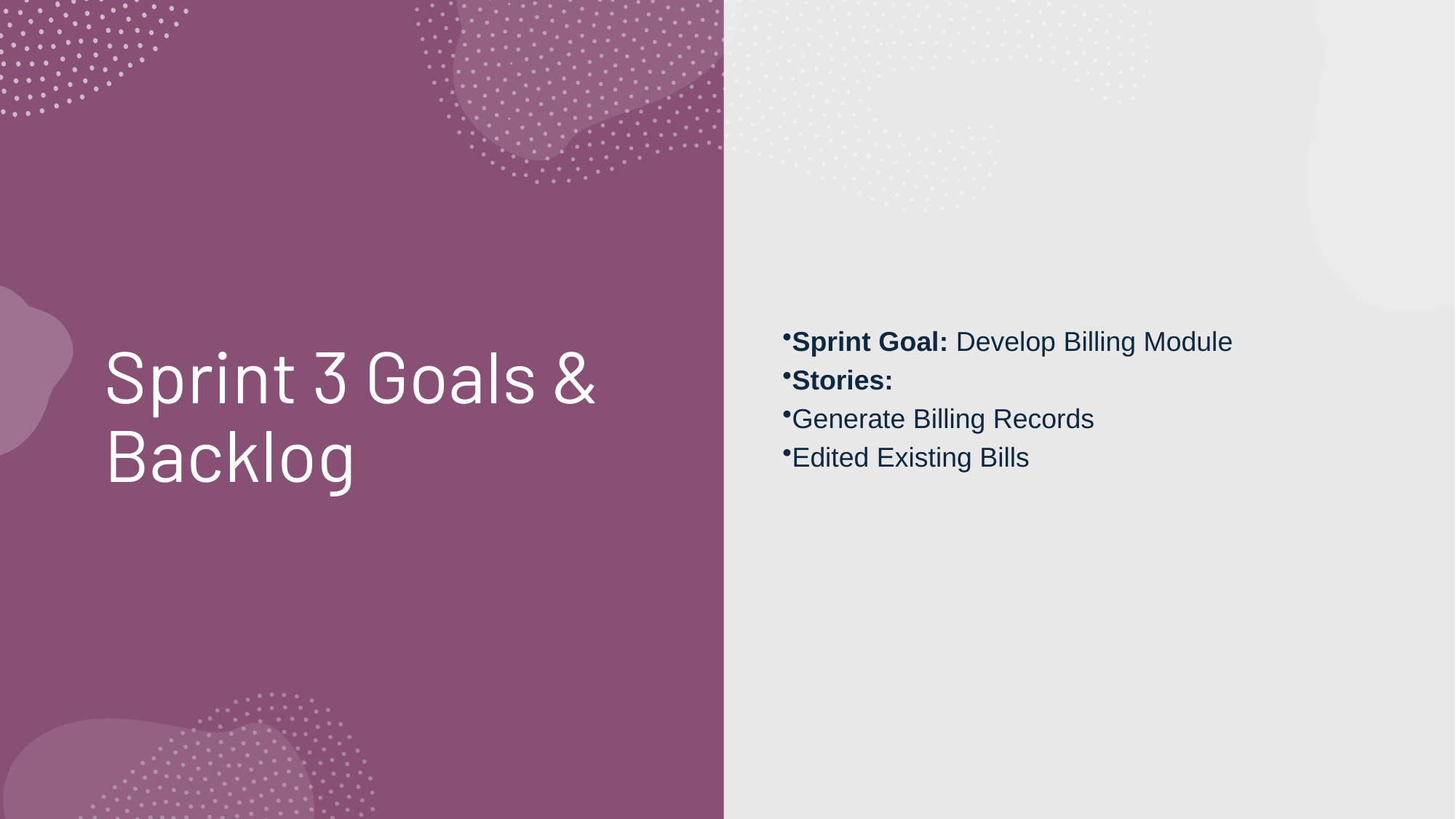

Sprint Goal: Develop Billing Module
Stories:
Generate Billing Records
Edited Existing Bills

# Sprint 3 Goals & Backlog